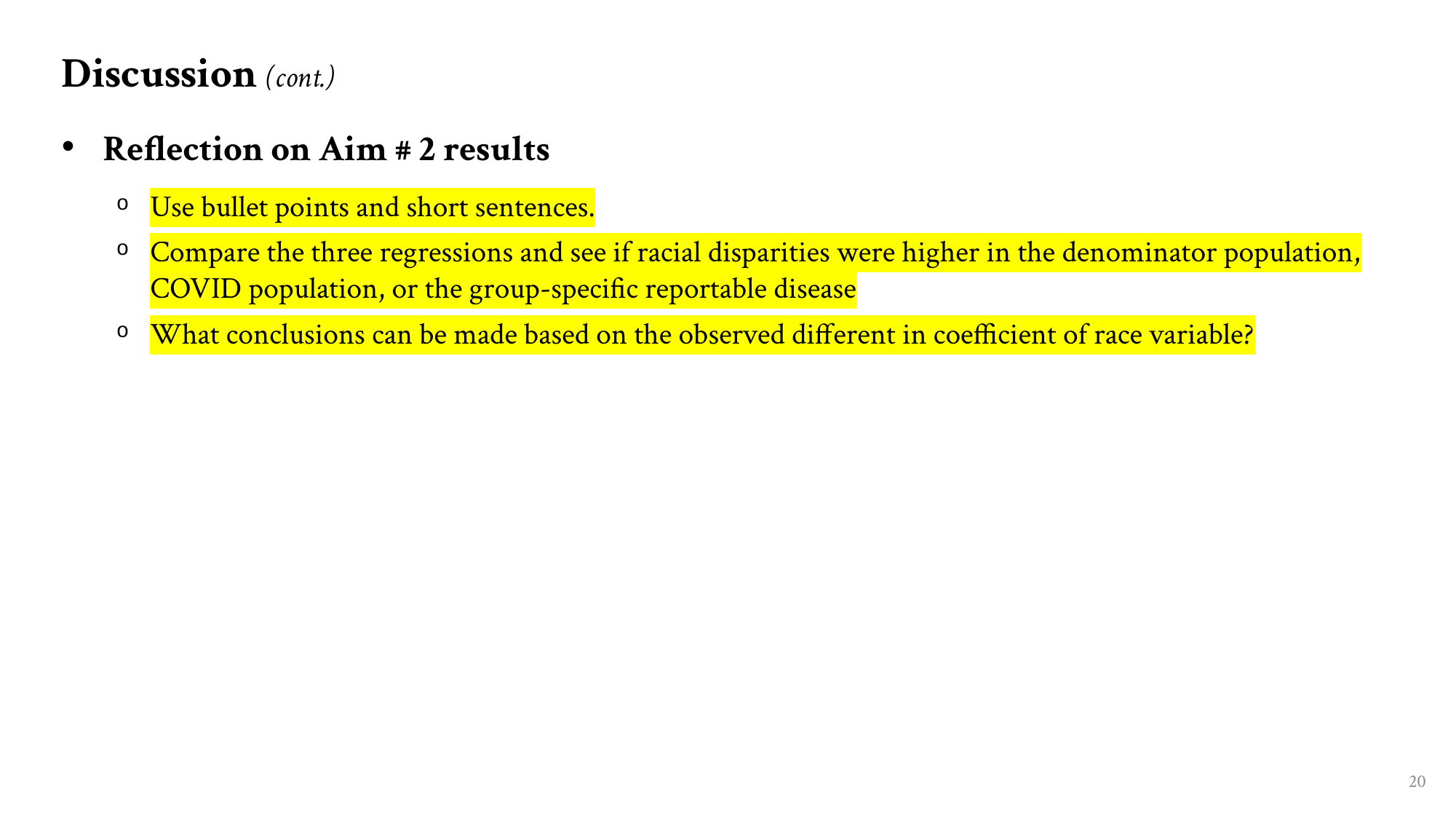

# Discussion (cont.)
Reflection on Aim # 2 results
Use bullet points and short sentences.
Compare the three regressions and see if racial disparities were higher in the denominator population, COVID population, or the group-specific reportable disease
What conclusions can be made based on the observed different in coefficient of race variable?

20